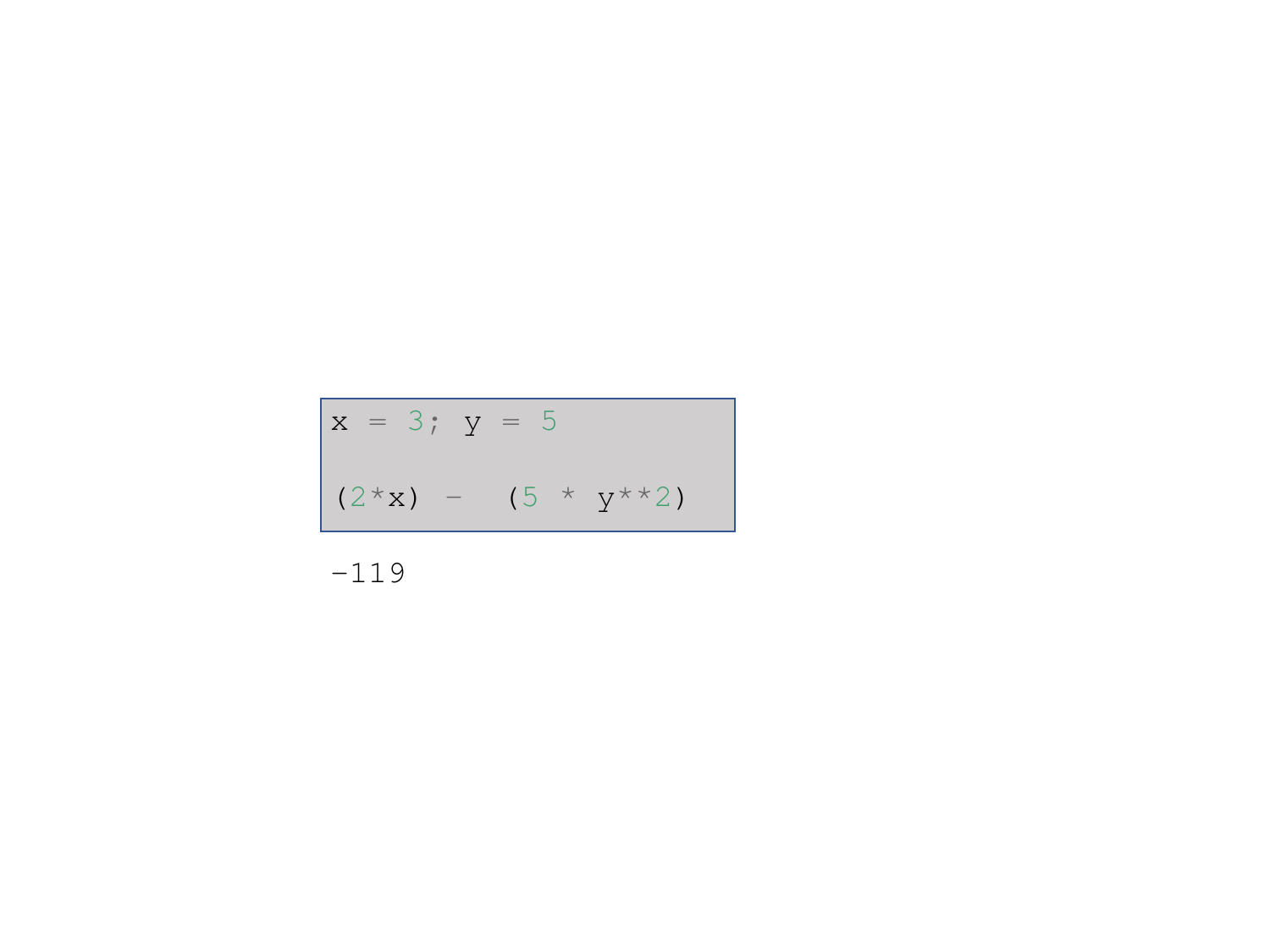

x = 3; y = 5
(2*x) -  (5 * y**2)

-119